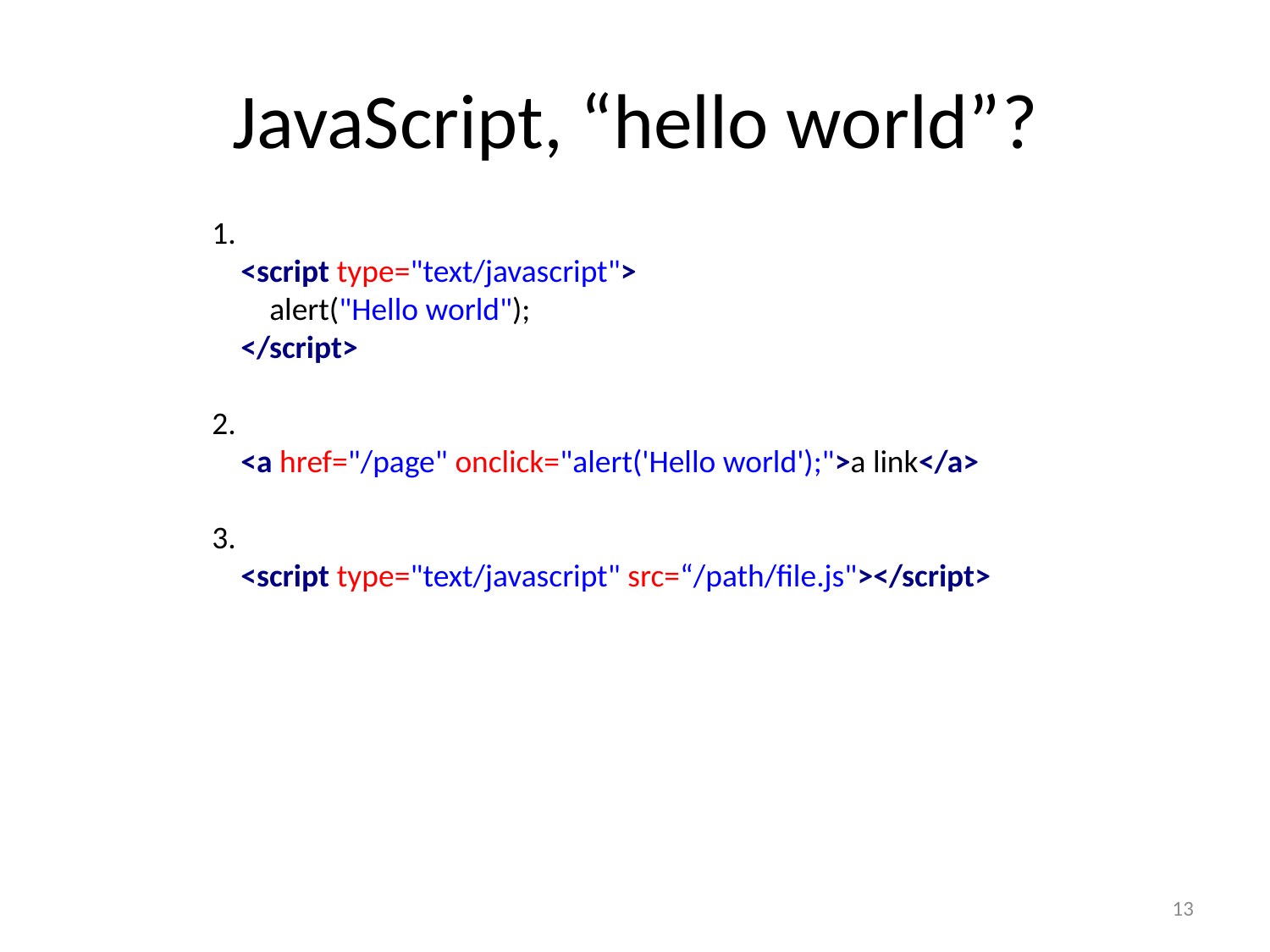

# JavaScript, “hello world”?
1.
    <script type="text/javascript">
        alert("Hello world");
    </script>

2.
    <a href="/page" onclick="alert('Hello world');">a link</a>

3.
    <script type="text/javascript" src=“/path/file.js"></script>

13